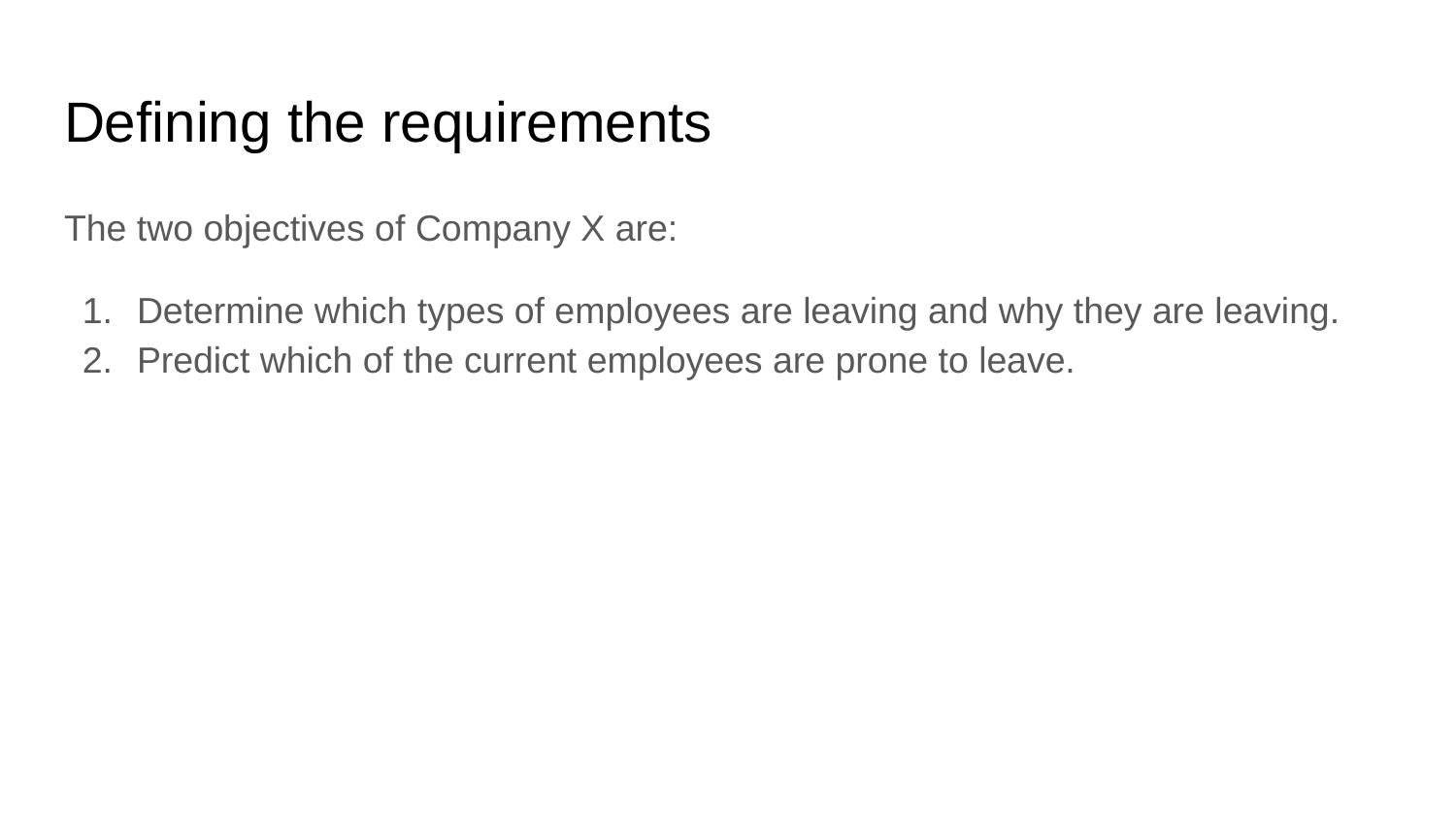

# Defining the requirements
The two objectives of Company X are:
Determine which types of employees are leaving and why they are leaving.
Predict which of the current employees are prone to leave.